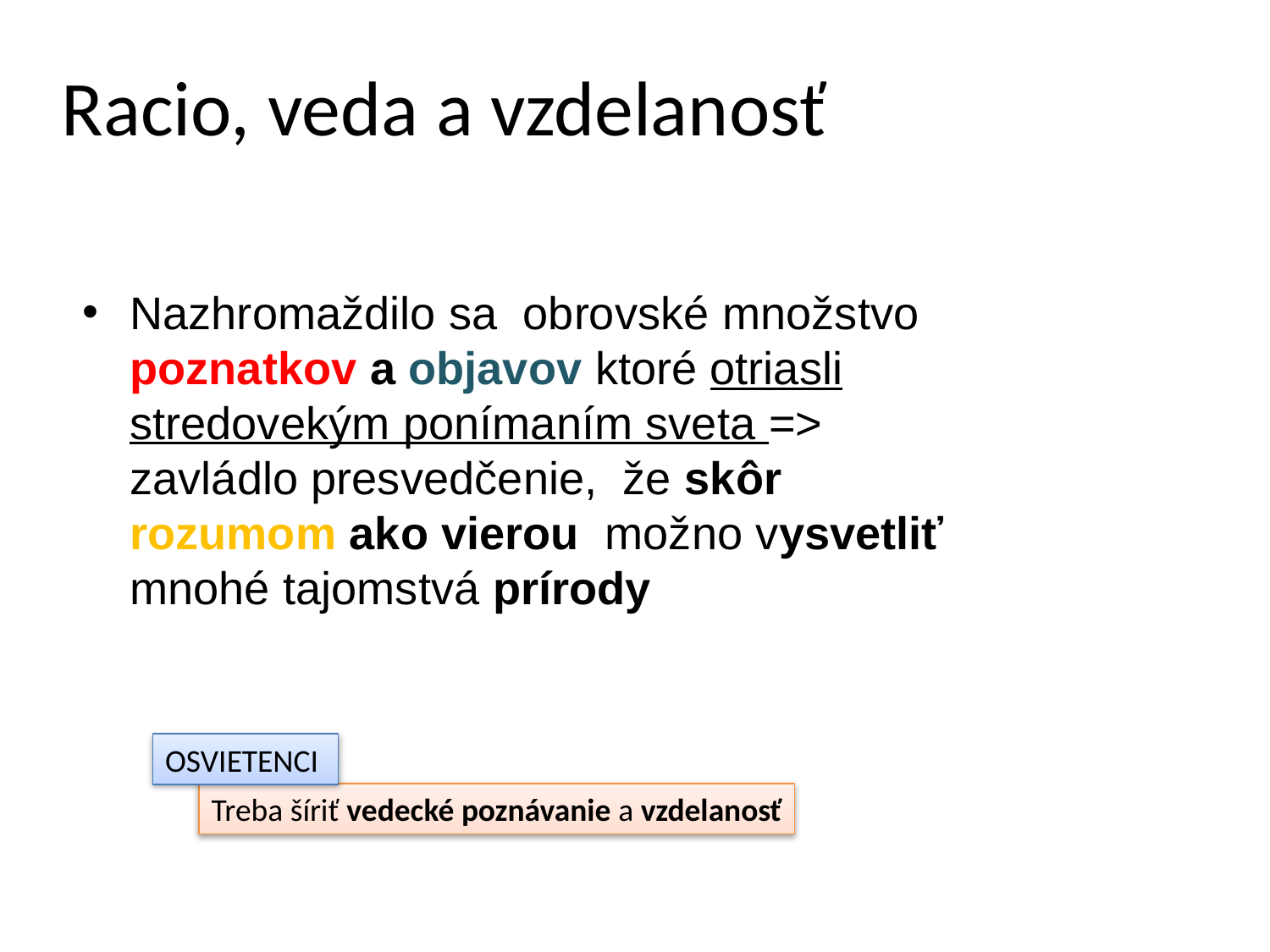

# Racio, veda a vzdelanosť
Nazhromaždilo sa  obrovské množstvo poznatkov a objavov ktoré otriasli stredovekým ponímaním sveta => zavládlo presvedčenie,  že skôr rozumom ako vieroui možno vysvetliť mnohé tajomstvá prírody
OSVIETENCI
Treba šíriť vedecké poznávanie a vzdelanosť